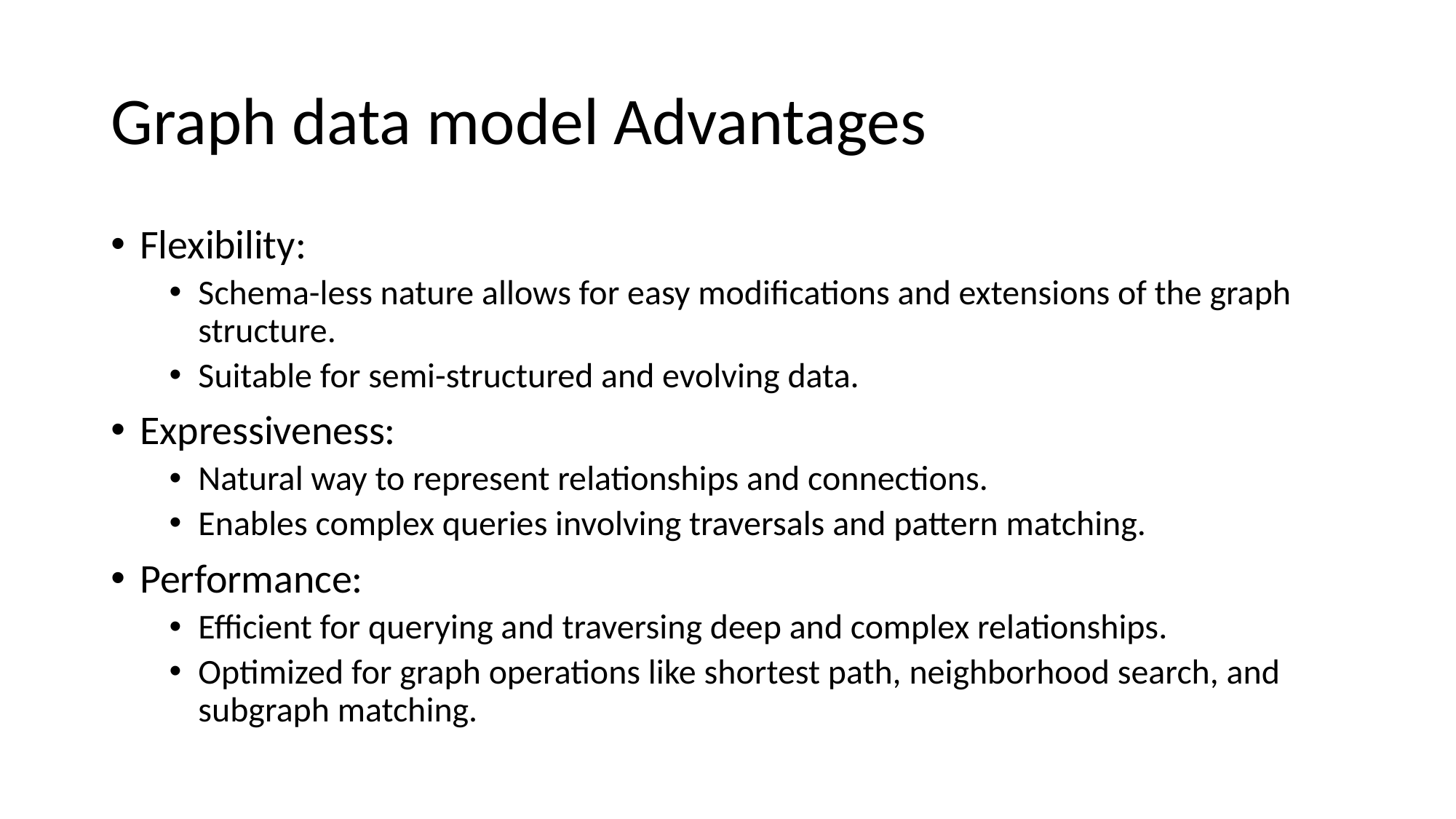

# Graph data model Advantages
Flexibility:
Schema-less nature allows for easy modifications and extensions of the graph structure.
Suitable for semi-structured and evolving data.
Expressiveness:
Natural way to represent relationships and connections.
Enables complex queries involving traversals and pattern matching.
Performance:
Efficient for querying and traversing deep and complex relationships.
Optimized for graph operations like shortest path, neighborhood search, and subgraph matching.